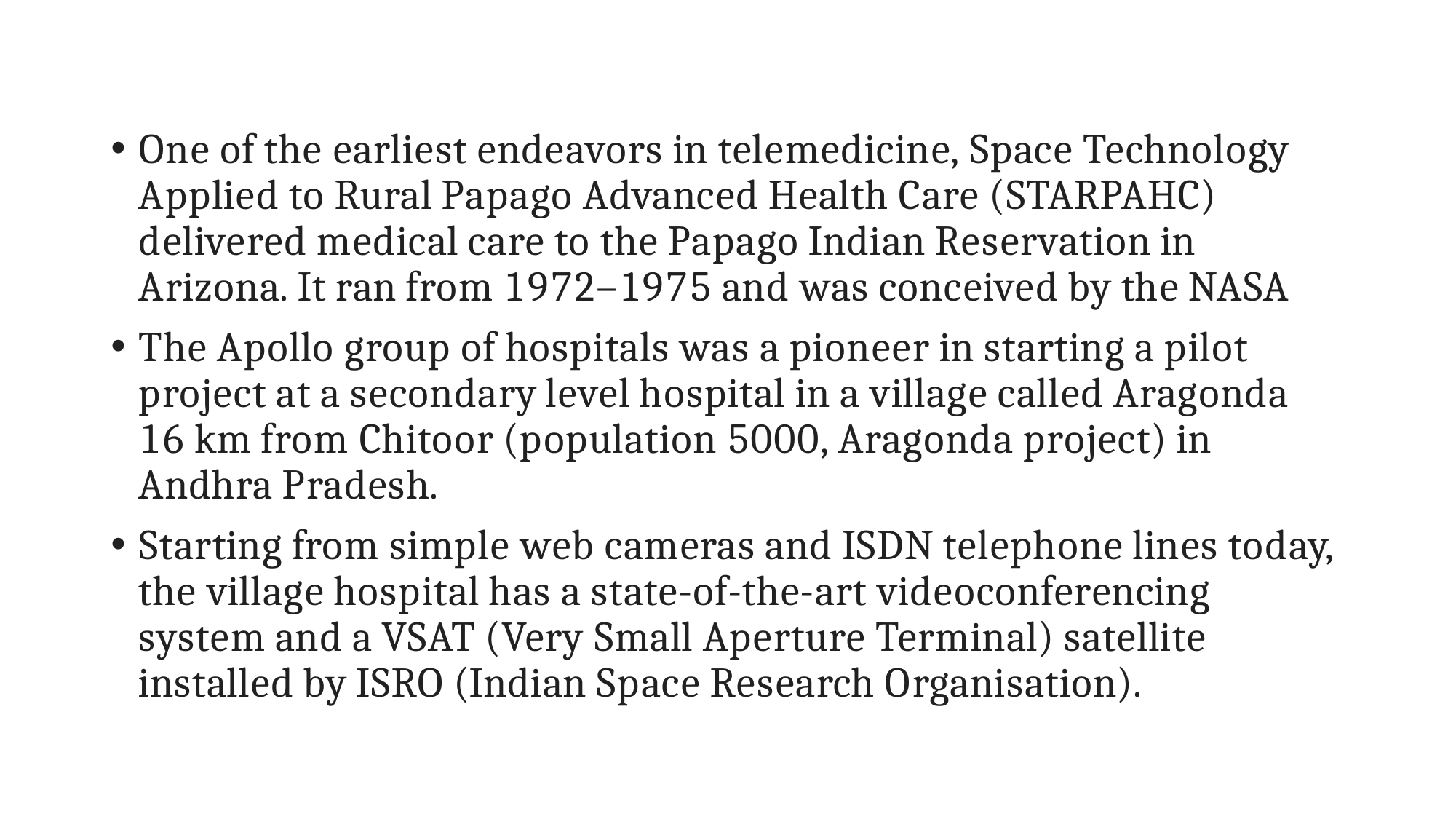

One of the earliest endeavors in telemedicine, Space Technology Applied to Rural Papago Advanced Health Care (STARPAHC) delivered medical care to the Papago Indian Reservation in Arizona. It ran from 1972–1975 and was conceived by the NASA
The Apollo group of hospitals was a pioneer in starting a pilot project at a secondary level hospital in a village called Aragonda 16 km from Chitoor (population 5000, Aragonda project) in Andhra Pradesh.
Starting from simple web cameras and ISDN telephone lines today, the village hospital has a state-of-the-art videoconferencing system and a VSAT (Very Small Aperture Terminal) satellite installed by ISRO (Indian Space Research Organisation).